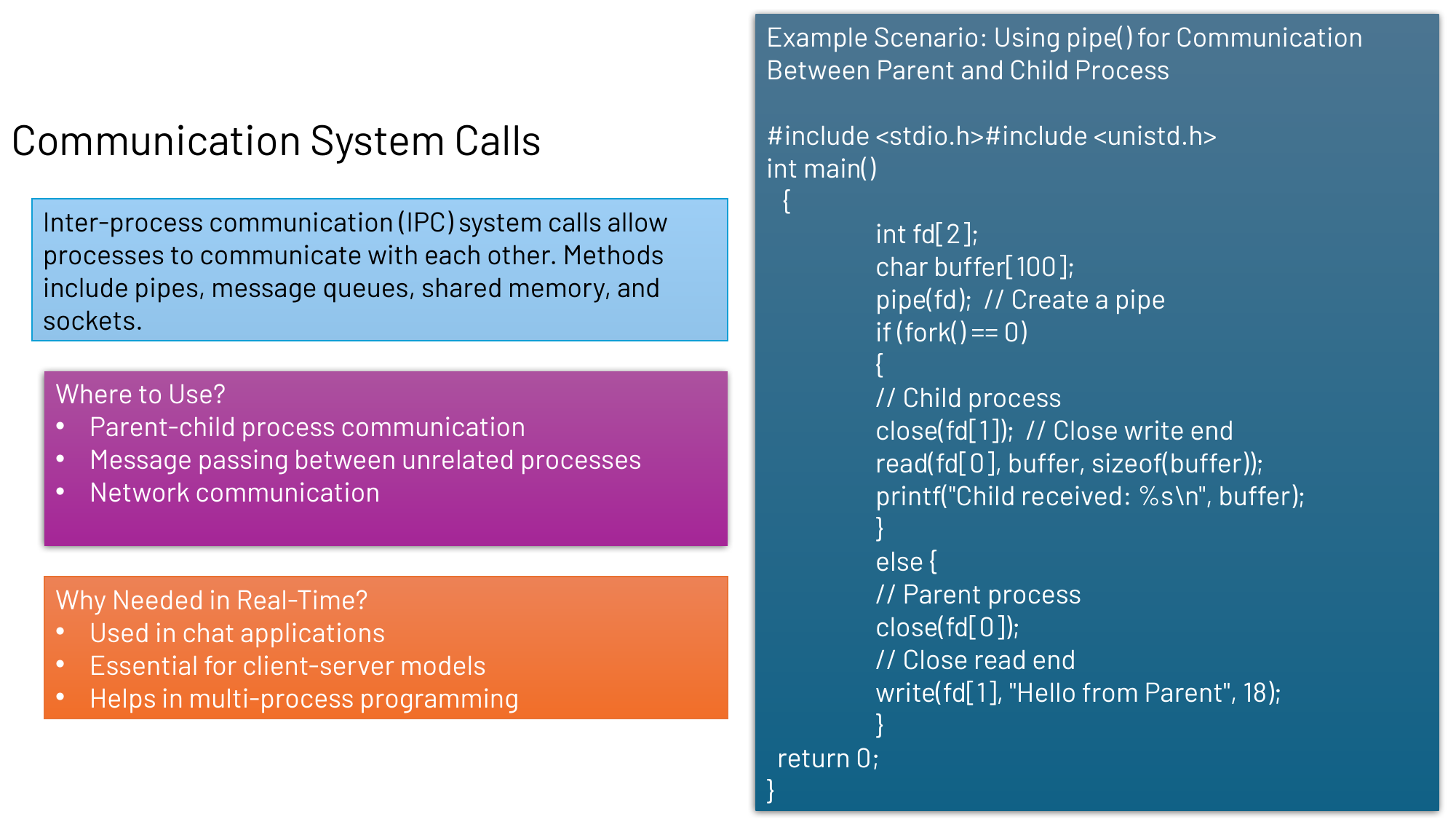

Example Scenario: Using pipe() for Communication Between Parent and Child Process

#include <stdio.h>#include <unistd.h>
int main()
   {
	int fd[2];
	char buffer[100];
	pipe(fd);  // Create a pipe
    	if (fork() == 0)
	{
	// Child process
	close(fd[1]);  // Close write end
	read(fd[0], buffer, sizeof(buffer));
	printf("Child received: %s\n", buffer);
	}
	else {
	// Parent process
	close(fd[0]);
	// Close read end
	write(fd[1], "Hello from Parent", 18);
	}
  return 0;
}
# Communication System Calls
Inter-process communication (IPC) system calls allow processes to communicate with each other. Methods include pipes, message queues, shared memory, and sockets.
Where to Use?
Parent-child process communication
Message passing between unrelated processes
Network communication

Why Needed in Real-Time?
Used in chat applications
Essential for client-server models
Helps in multi-process programming